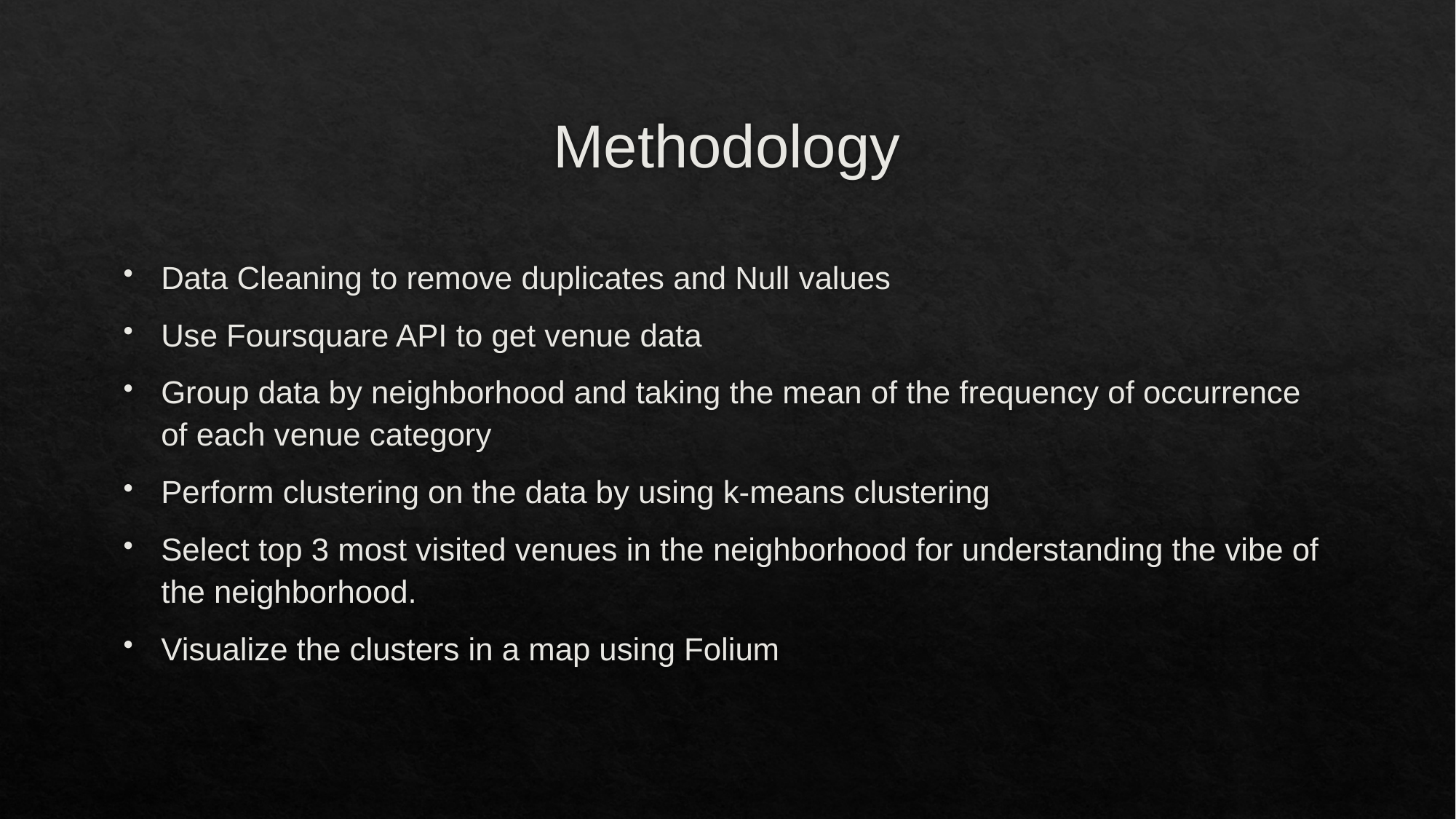

# Methodology
Data Cleaning to remove duplicates and Null values
Use Foursquare API to get venue data
Group data by neighborhood and taking the mean of the frequency of occurrence of each venue category
Perform clustering on the data by using k-means clustering
Select top 3 most visited venues in the neighborhood for understanding the vibe of the neighborhood.
Visualize the clusters in a map using Folium